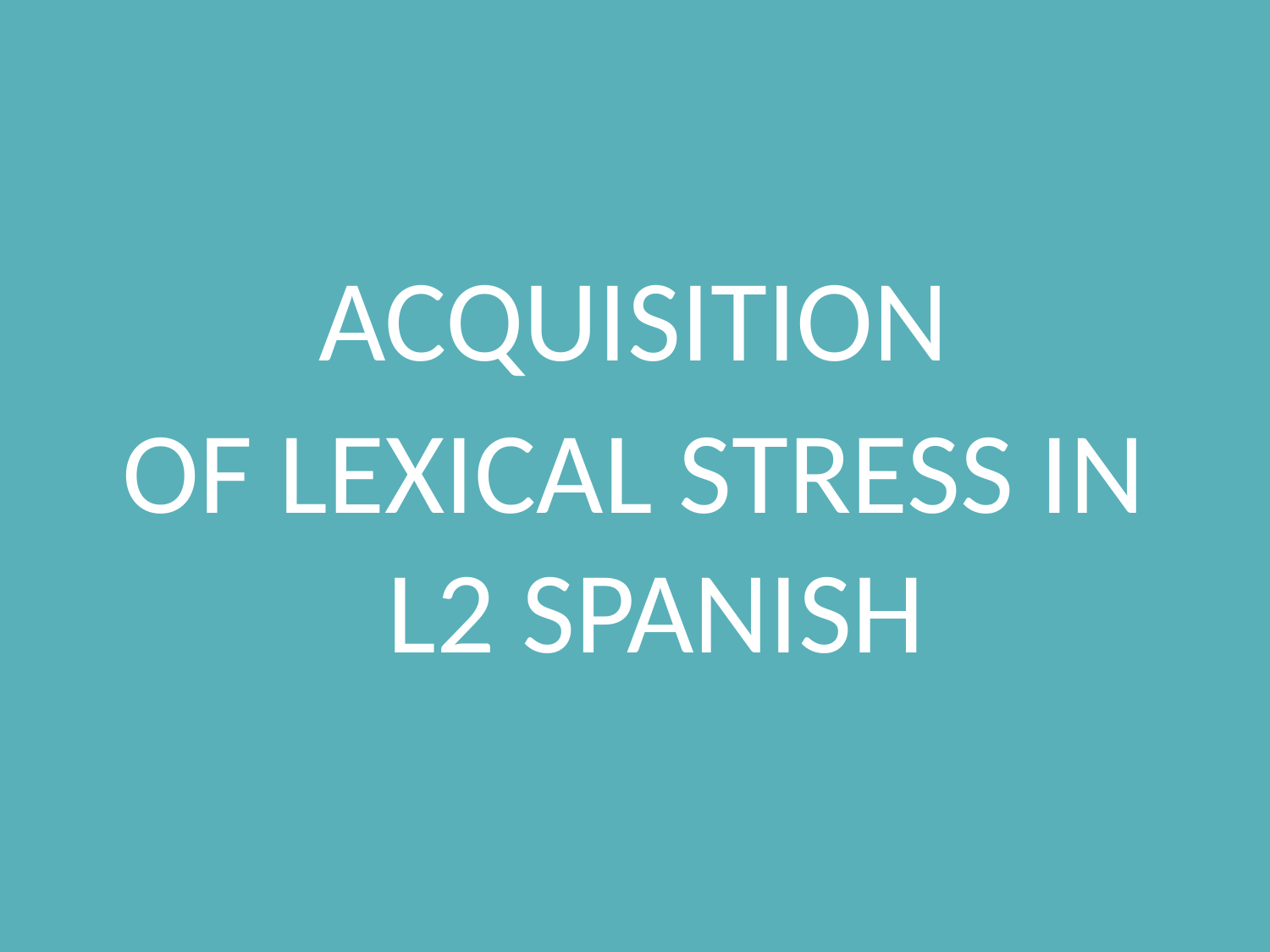

ACQUISITION
OF LEXICAL STRESS IN L2 SPANISH